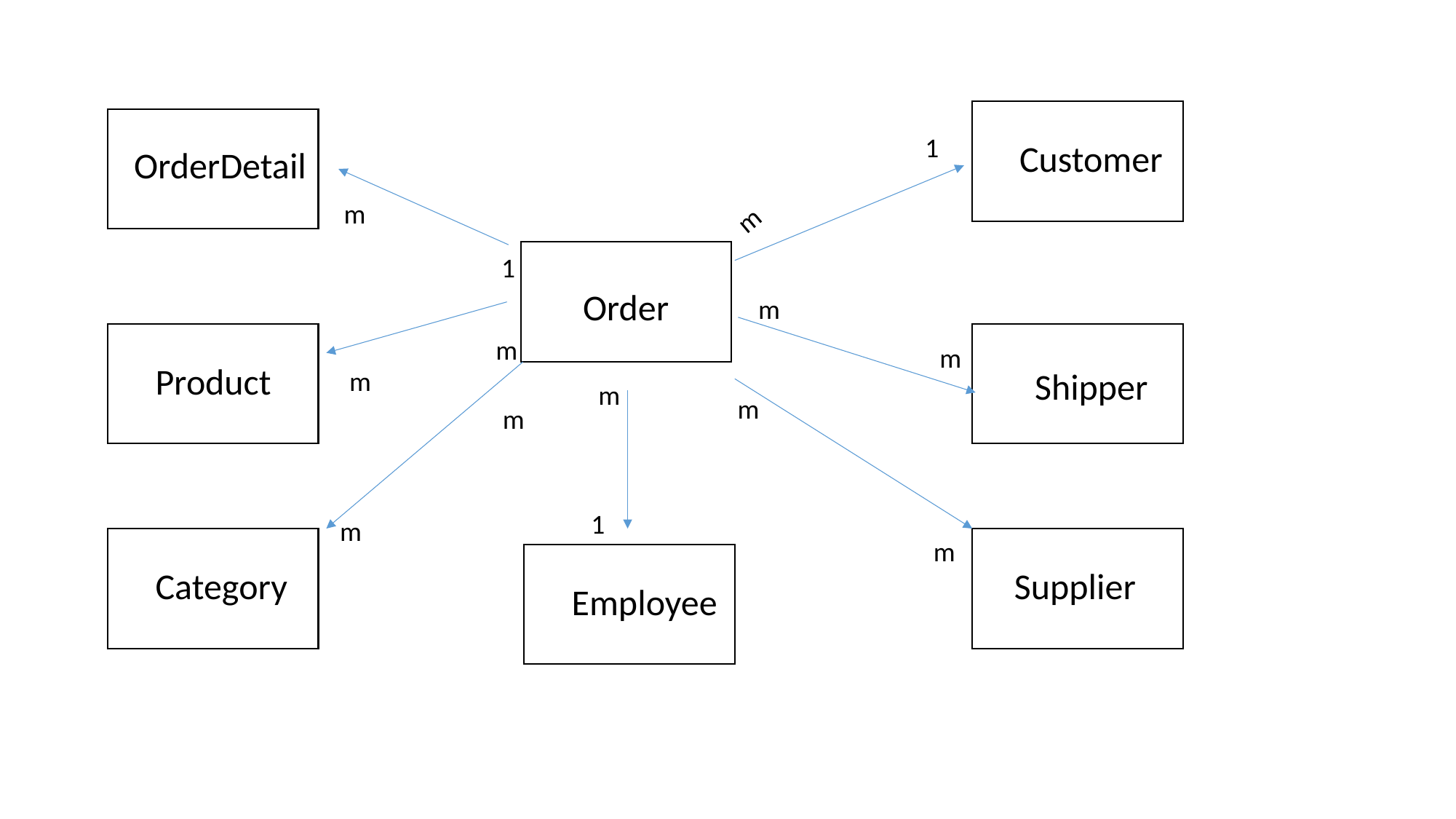

1
Customer
OrderDetail
m
m

1
Order
m

m
m
Product
m
Shipper
m
m
m
1
m

m

Category
Supplier
Employee